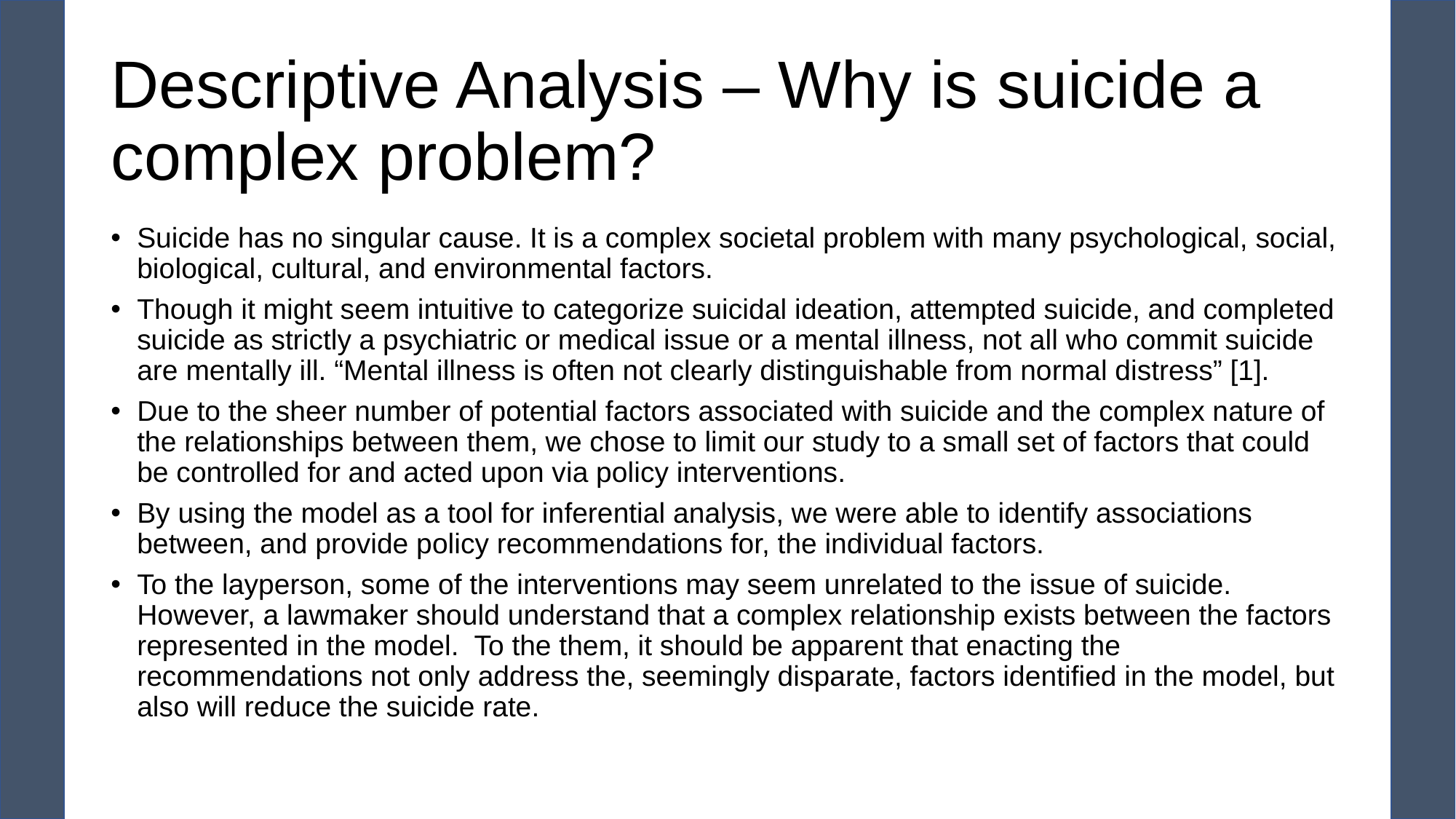

# Descriptive Analysis – Why is suicide a complex problem?
Suicide has no singular cause. It is a complex societal problem with many psychological, social, biological, cultural, and environmental factors.
Though it might seem intuitive to categorize suicidal ideation, attempted suicide, and completed suicide as strictly a psychiatric or medical issue or a mental illness, not all who commit suicide are mentally ill. “Mental illness is often not clearly distinguishable from normal distress” [1].
Due to the sheer number of potential factors associated with suicide and the complex nature of the relationships between them, we chose to limit our study to a small set of factors that could be controlled for and acted upon via policy interventions.
By using the model as a tool for inferential analysis, we were able to identify associations between, and provide policy recommendations for, the individual factors.
To the layperson, some of the interventions may seem unrelated to the issue of suicide. However, a lawmaker should understand that a complex relationship exists between the factors represented in the model.  To the them, it should be apparent that enacting the recommendations not only address the, seemingly disparate, factors identified in the model, but also will reduce the suicide rate.